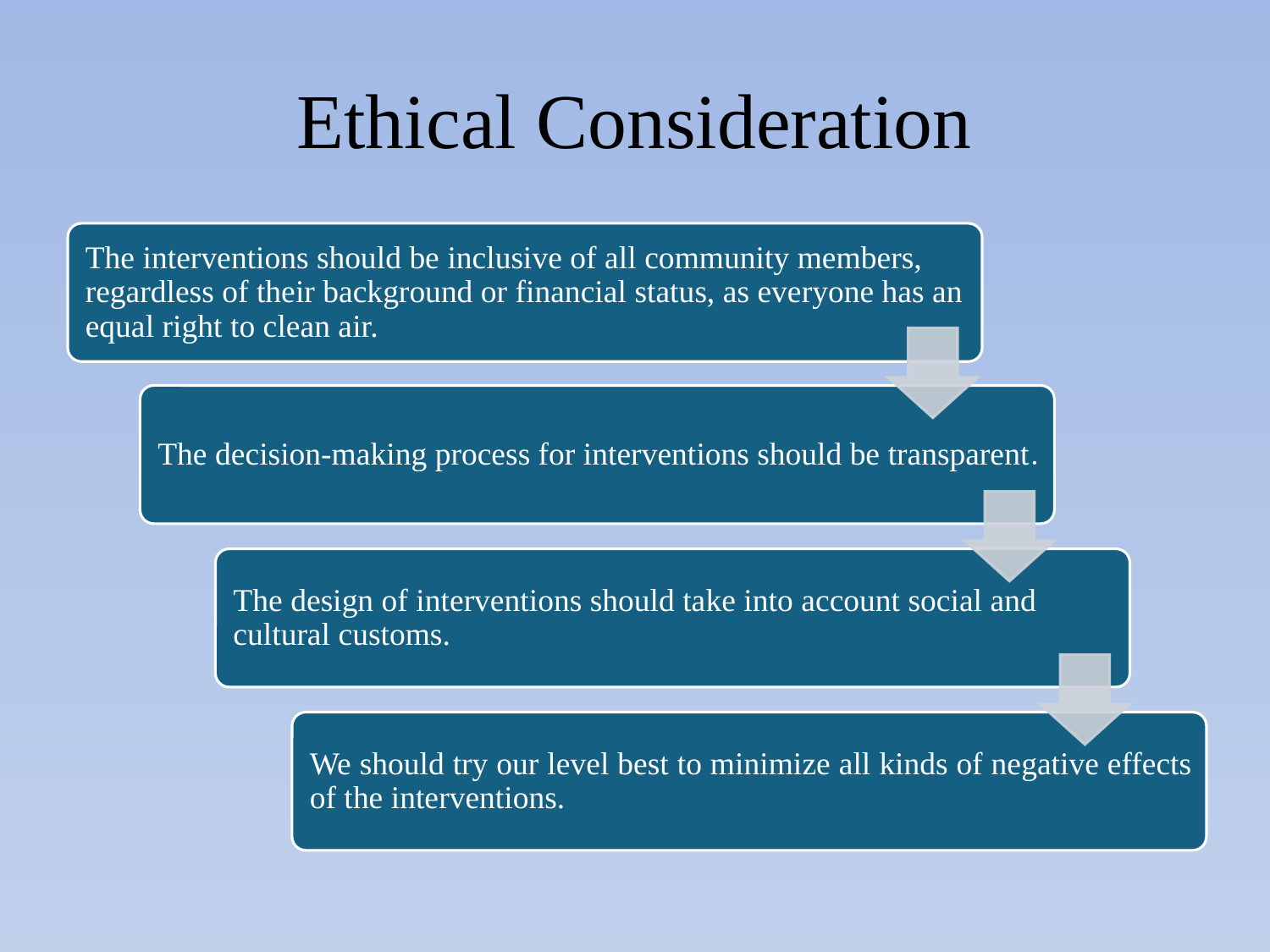

# Ethical Consideration
The interventions should be inclusive of all community members, regardless of their background or financial status, as everyone has an equal right to clean air.
The decision-making process for interventions should be transparent.
The design of interventions should take into account social and cultural customs.
We should try our level best to minimize all kinds of negative effects of the interventions.